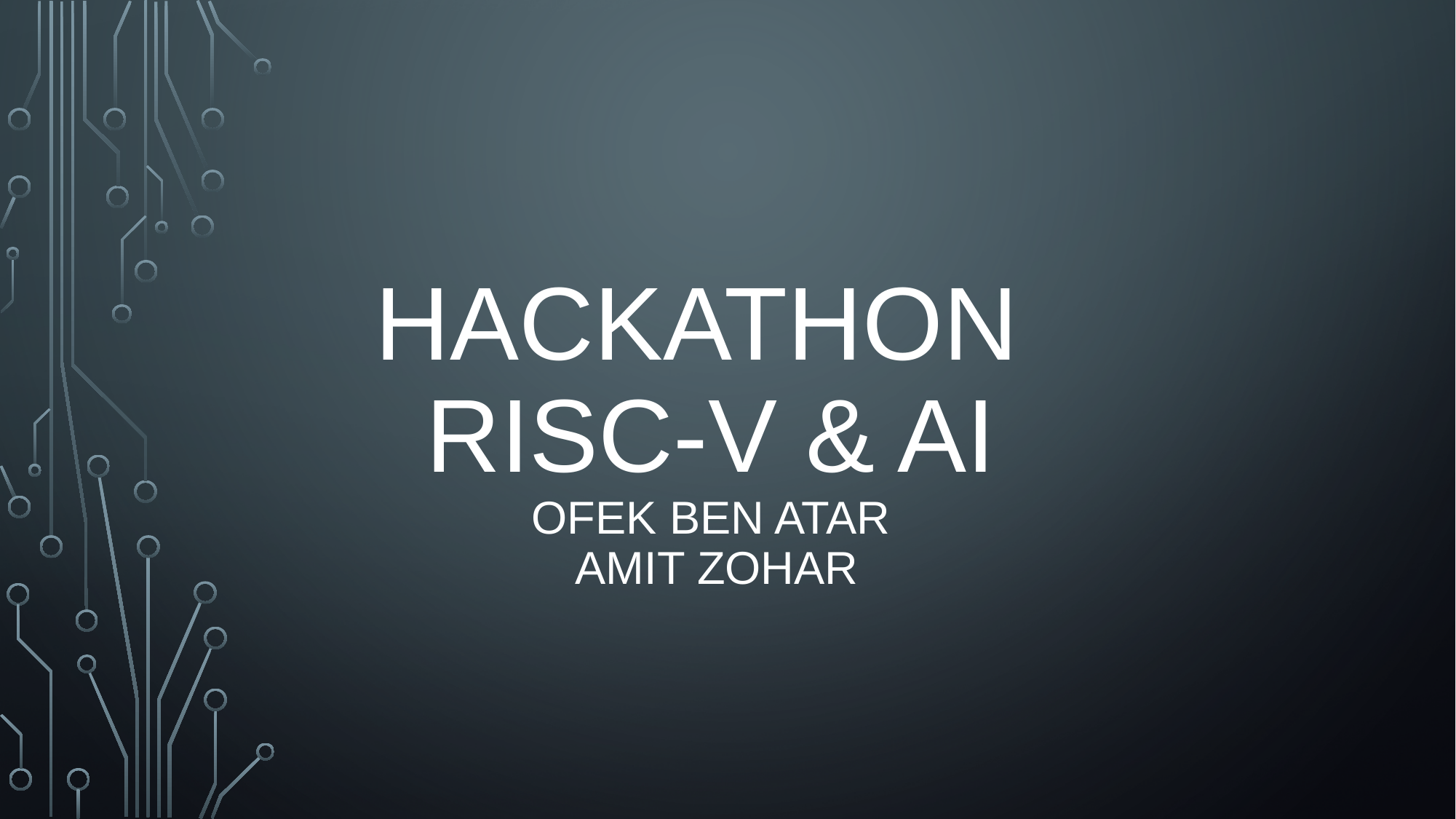

# Hackathon risc-v & ai Ofek ben atar amit zohar